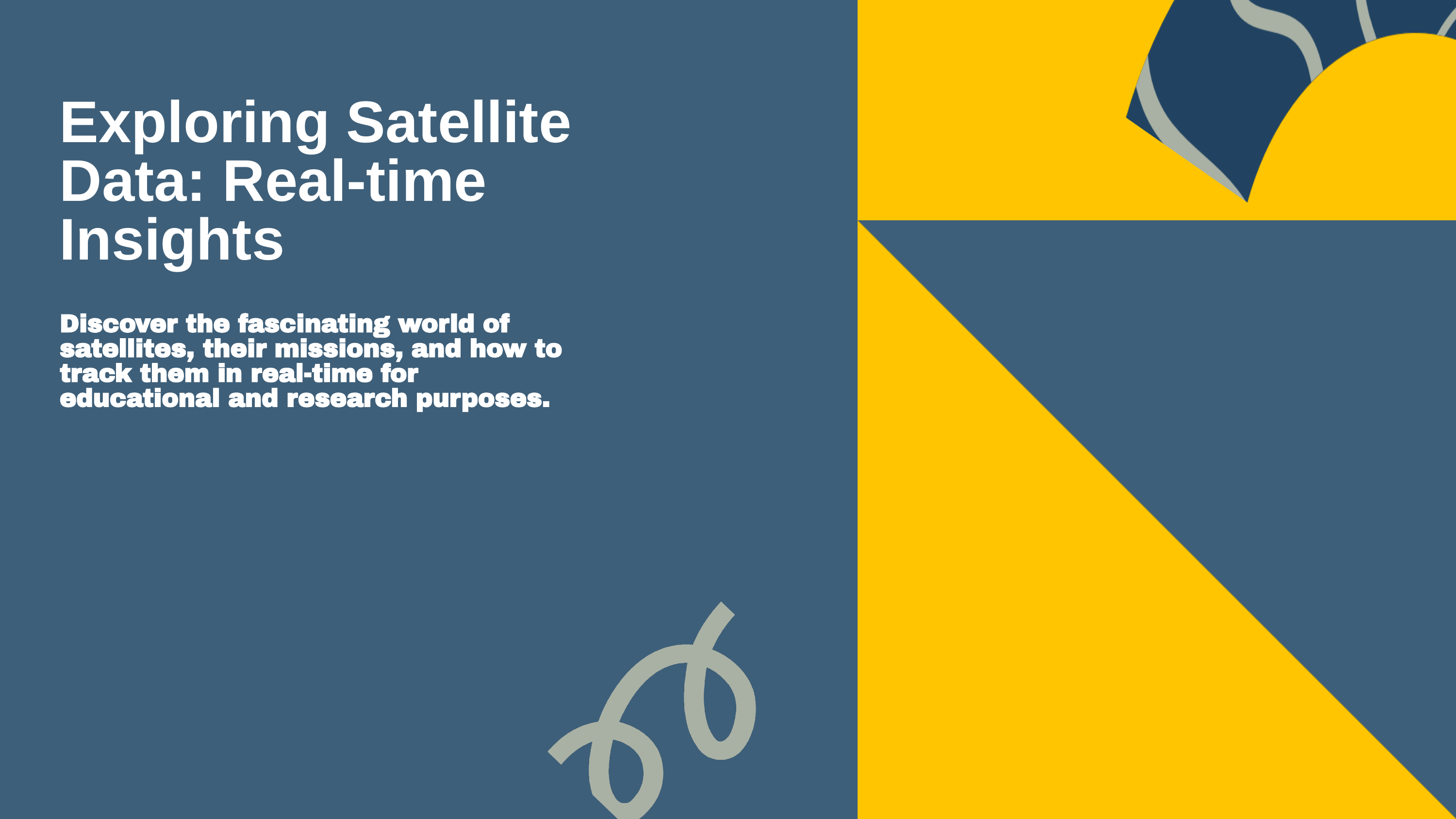

Exploring Satellite Data: Real-time Insights
Discover the fascinating world of satellites, their missions, and how to track them in real-time for educational and research purposes.